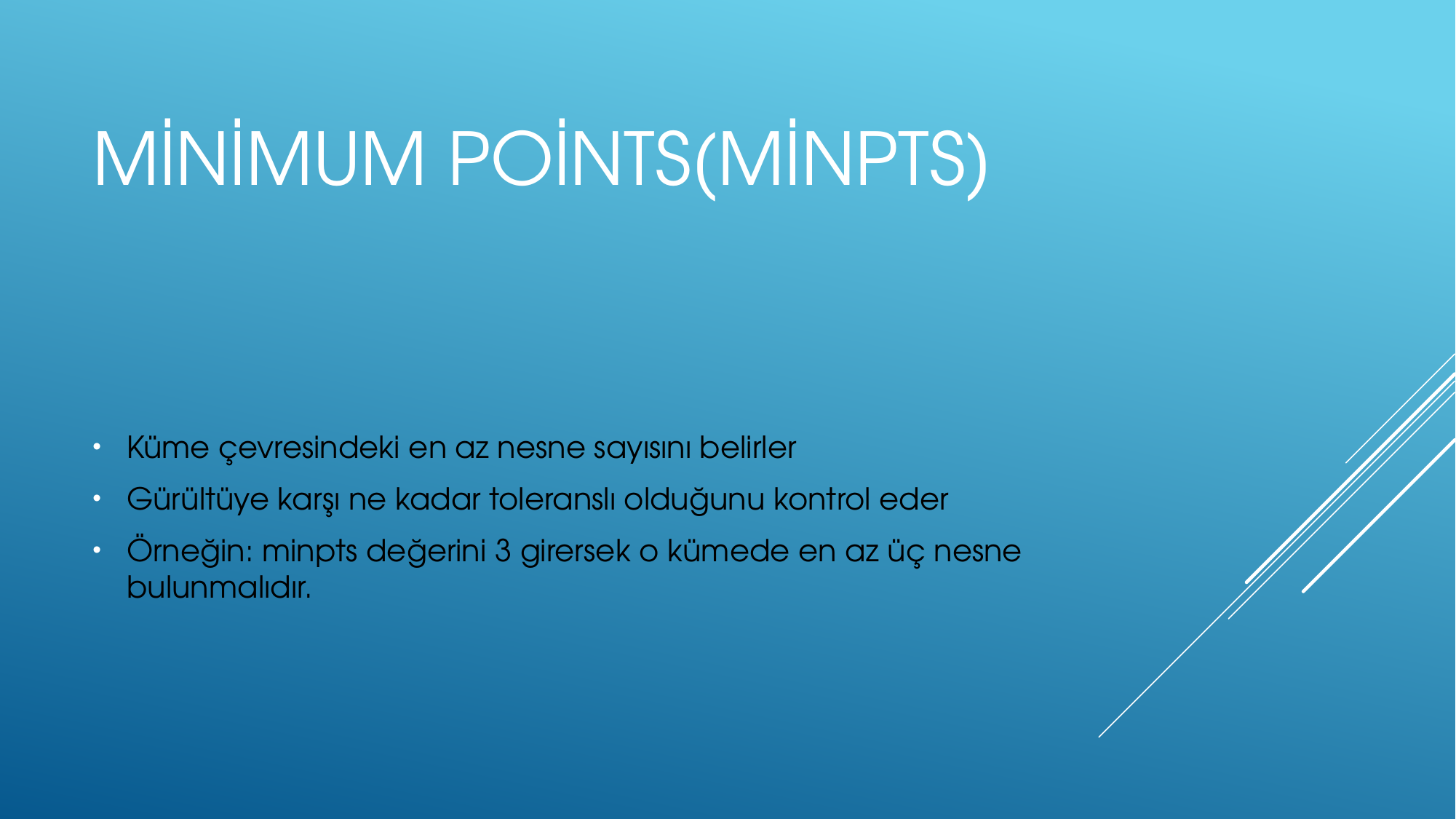

# Minimum points(minpts)
Küme çevresindeki en az nesne sayısını belirler
Gürültüye karşı ne kadar toleranslı olduğunu kontrol eder
Örneğin: minpts değerini 3 girersek o kümede en az üç nesne bulunmalıdır.